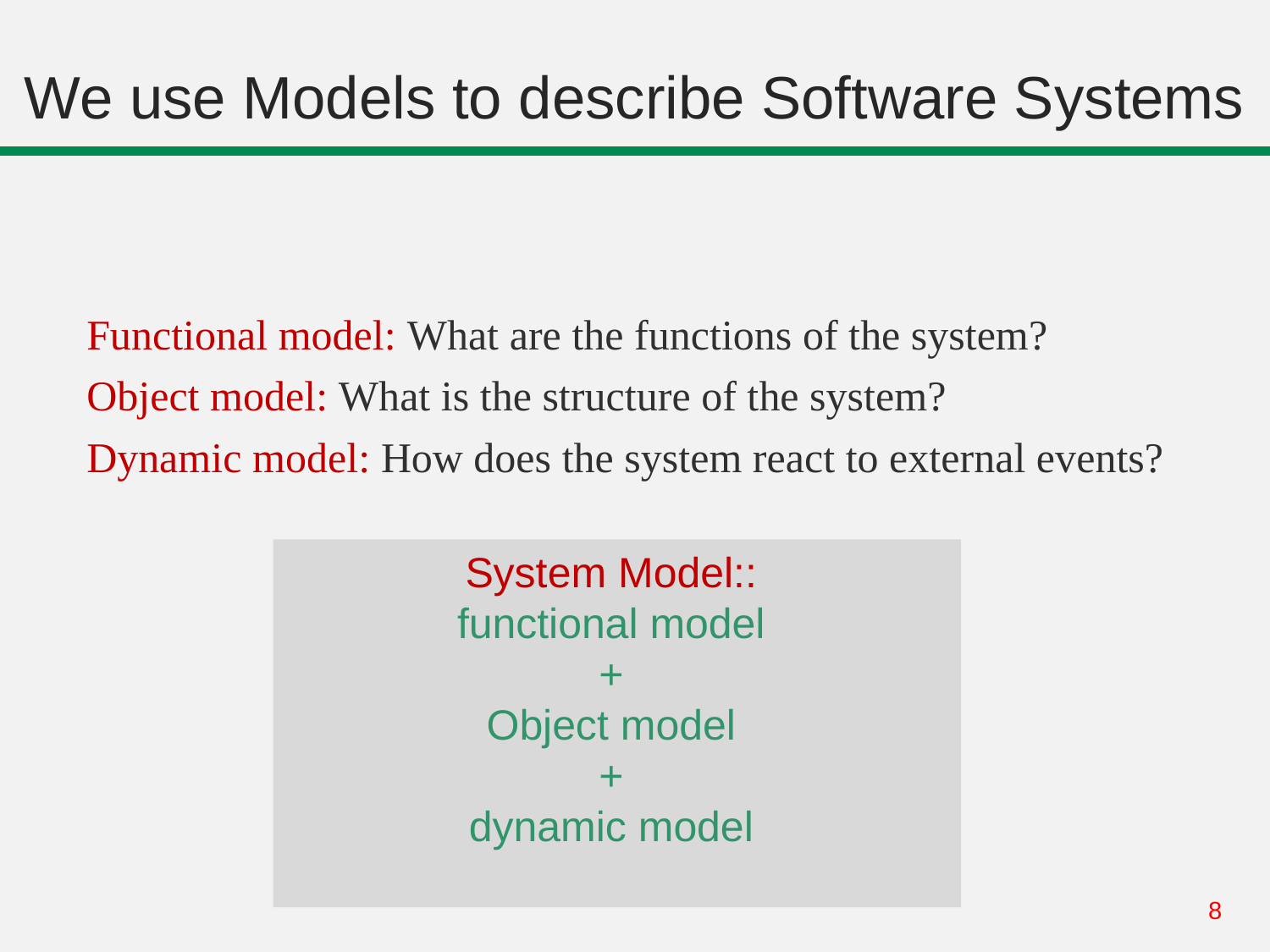

# We use Models to describe Software Systems

Functional model: What are the functions of the system?
Object model: What is the structure of the system?
Dynamic model: How does the system react to external events?

System Model::
functional model
+
Object model
+
dynamic model